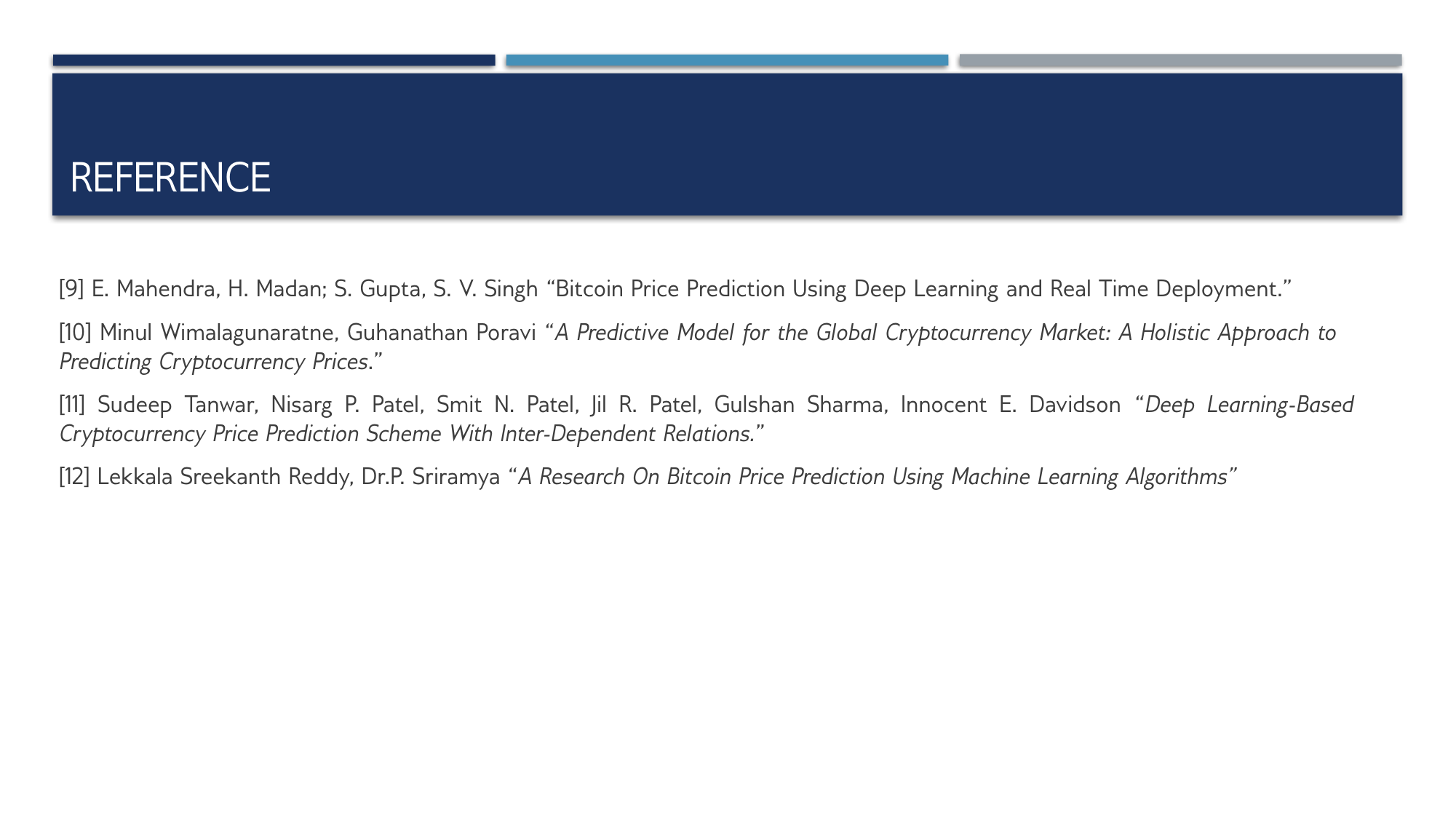

# Reference

[9] E. Mahendra, H. Madan; S. Gupta, S. V. Singh “Bitcoin Price Prediction Using Deep Learning and Real Time Deployment.”
[10] Minul Wimalagunaratne, Guhanathan Poravi “A Predictive Model for the Global Cryptocurrency Market: A Holistic Approach to   Predicting Cryptocurrency Prices.”
[11] Sudeep Tanwar, Nisarg P. Patel, Smit N. Patel, Jil R. Patel, Gulshan Sharma, Innocent E. Davidson “Deep Learning-Based Cryptocurrency Price Prediction Scheme With Inter-Dependent Relations.”
[12] Lekkala Sreekanth Reddy, Dr.P. Sriramya “A Research On Bitcoin Price Prediction Using Machine Learning Algorithms”